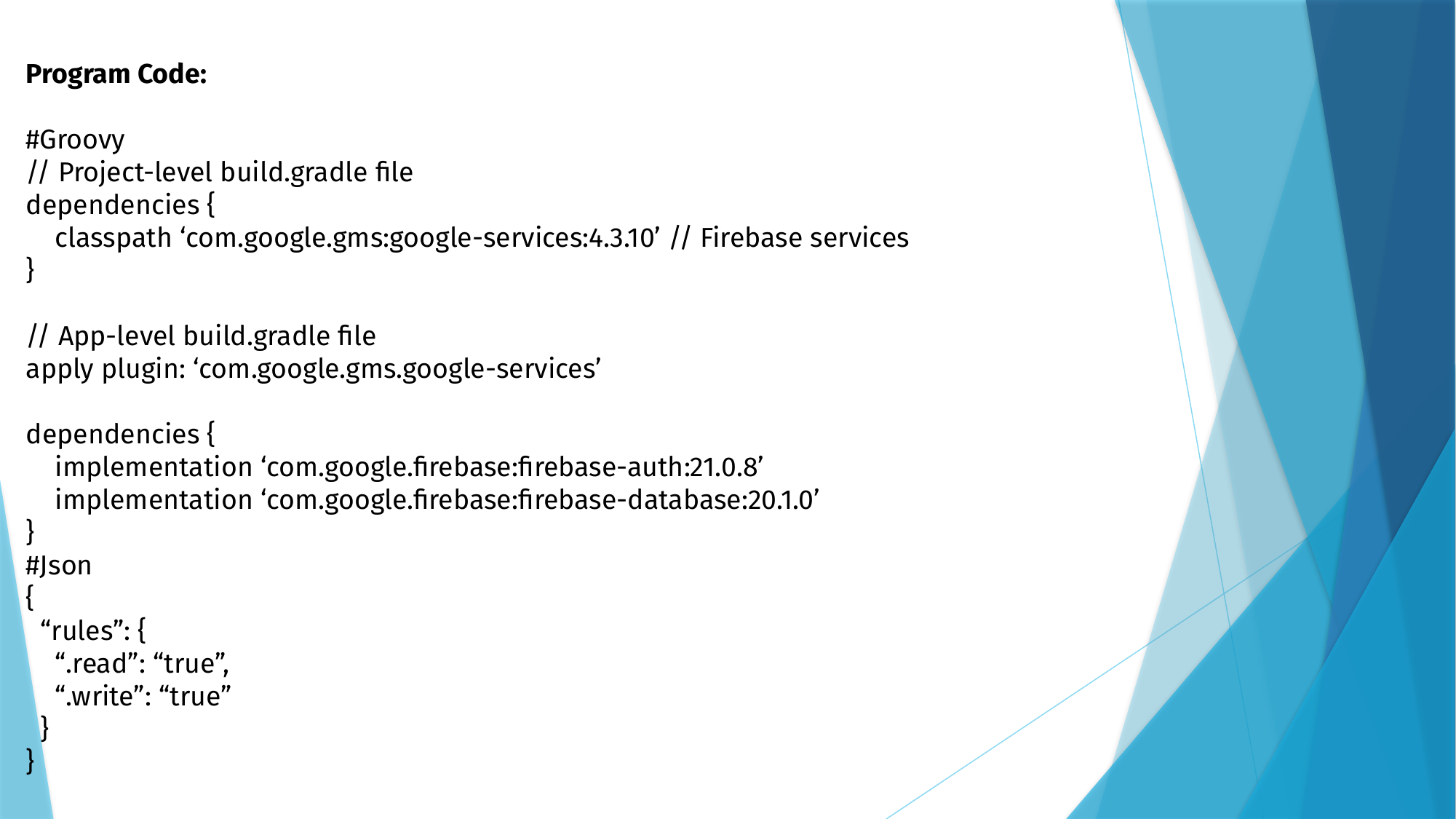

Program Code:

#Groovy
// Project-level build.gradle file
dependencies {
    classpath ‘com.google.gms:google-services:4.3.10’ // Firebase services
}

// App-level build.gradle file
apply plugin: ‘com.google.gms.google-services’

dependencies {
    implementation ‘com.google.firebase:firebase-auth:21.0.8’
    implementation ‘com.google.firebase:firebase-database:20.1.0’
}
#Json
{
  “rules”: {
    “.read”: “true”,
    “.write”: “true”
  }
}